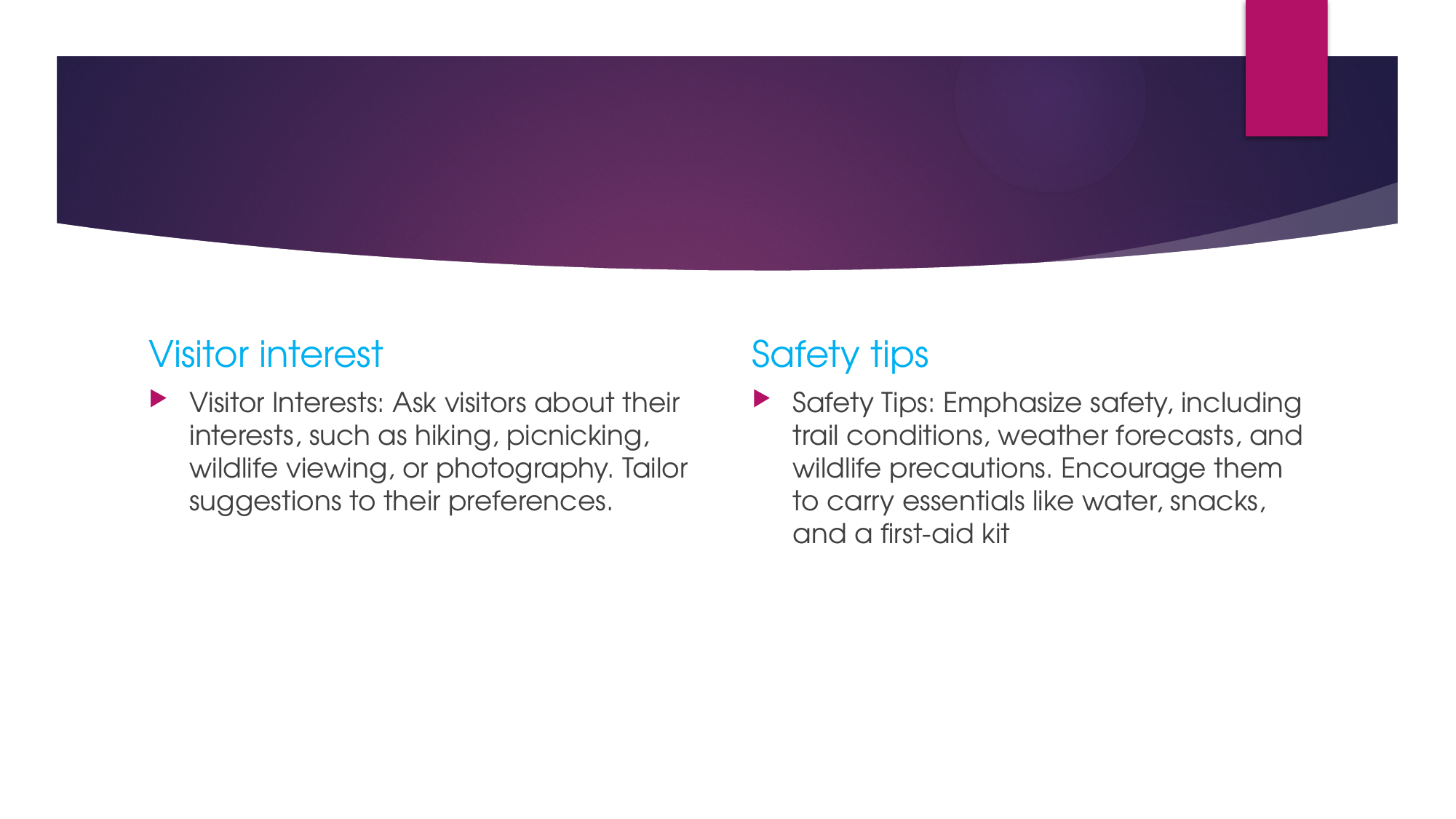

Visitor interest
Safety tips
Safety Tips: Emphasize safety, including trail conditions, weather forecasts, and wildlife precautions. Encourage them to carry essentials like water, snacks, and a first-aid kit
Visitor Interests: Ask visitors about their interests, such as hiking, picnicking, wildlife viewing, or photography. Tailor suggestions to their preferences.